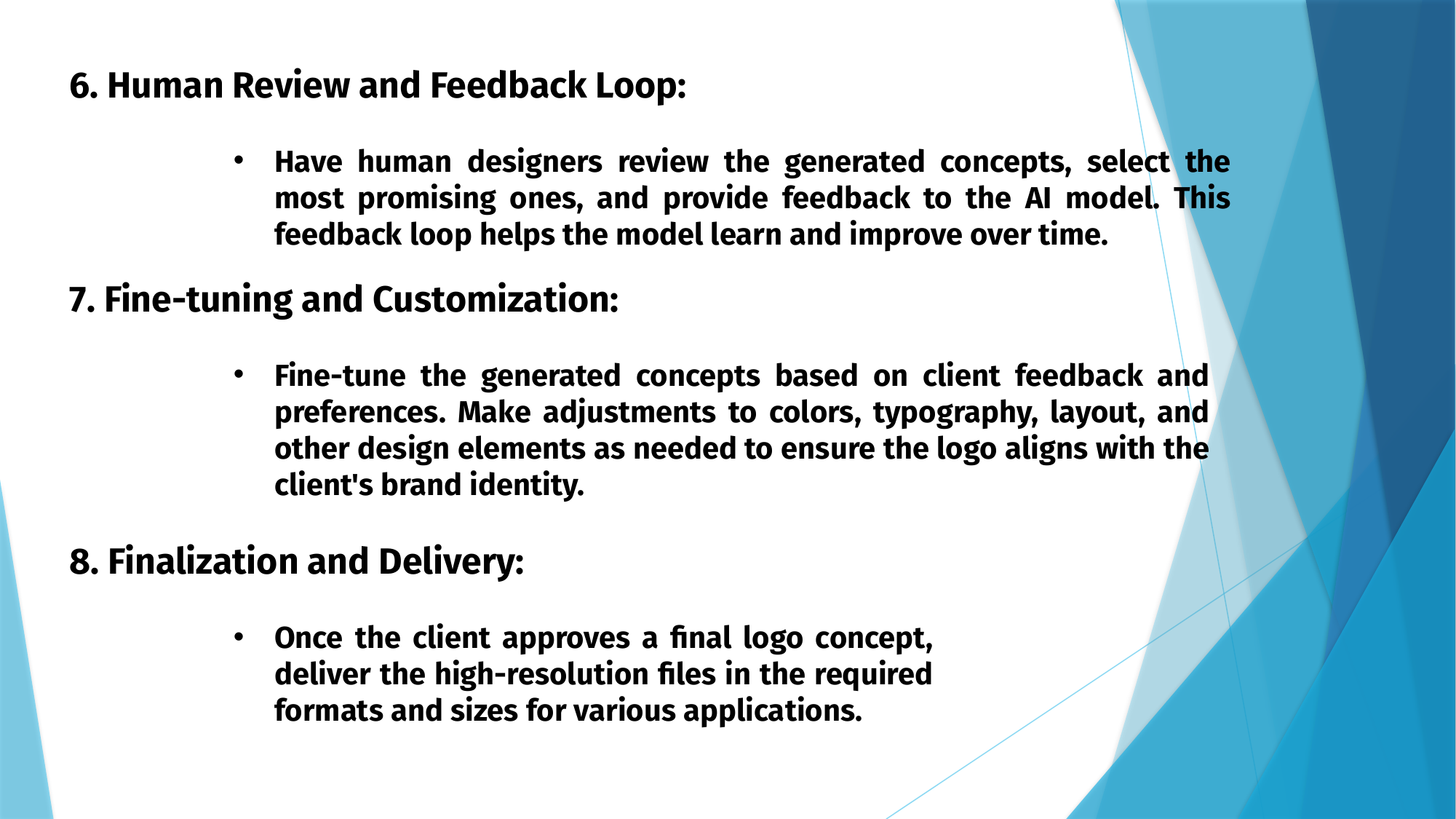

6. Human Review and Feedback Loop:

Have human designers review the generated concepts, select the most promising ones, and provide feedback to the AI model. This feedback loop helps the model learn and improve over time.
7. Fine-tuning and Customization:

Fine-tune the generated concepts based on client feedback and preferences. Make adjustments to colors, typography, layout, and other design elements as needed to ensure the logo aligns with the client's brand identity.
8. Finalization and Delivery:

Once the client approves a final logo concept, deliver the high-resolution files in the required formats and sizes for various applications.